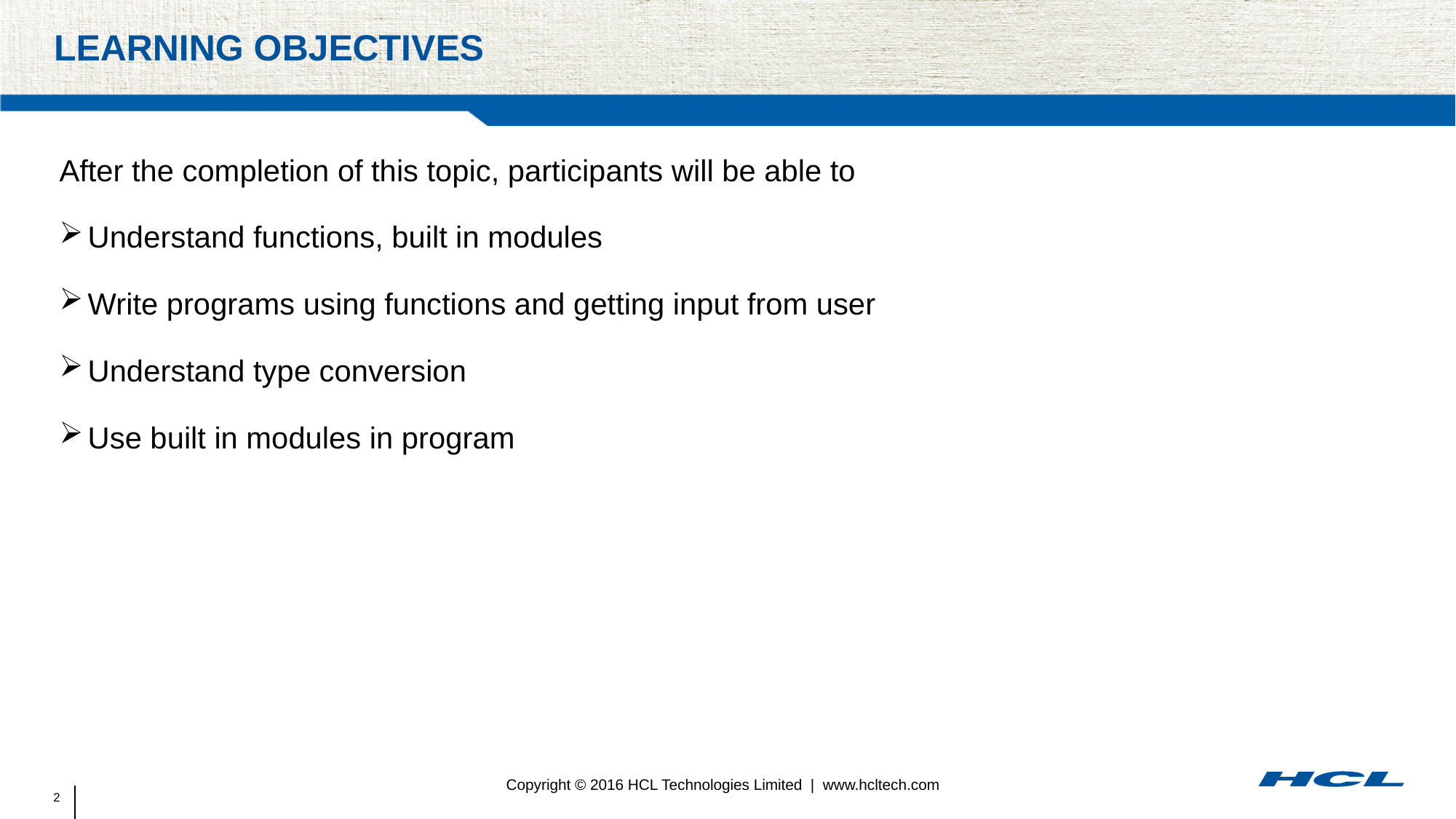

# Learning objectives
After the completion of this topic, participants will be able to
Understand functions, built in modules
Write programs using functions and getting input from user
Understand type conversion
Use built in modules in program